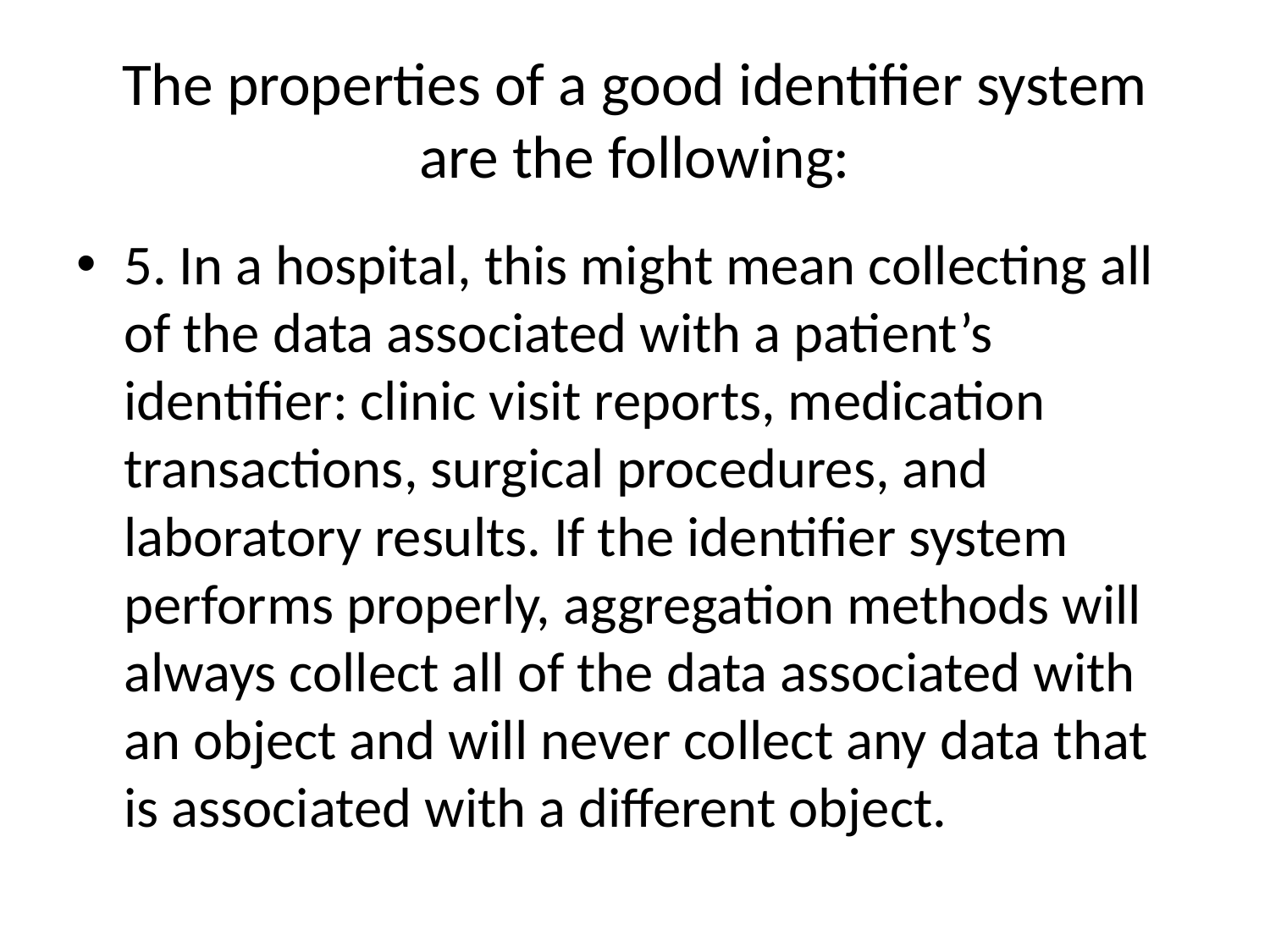

# The properties of a good identifier system are the following:
5. In a hospital, this might mean collecting all of the data associated with a patient’s identifier: clinic visit reports, medication transactions, surgical procedures, and laboratory results. If the identifier system performs properly, aggregation methods will always collect all of the data associated with an object and will never collect any data that is associated with a different object.